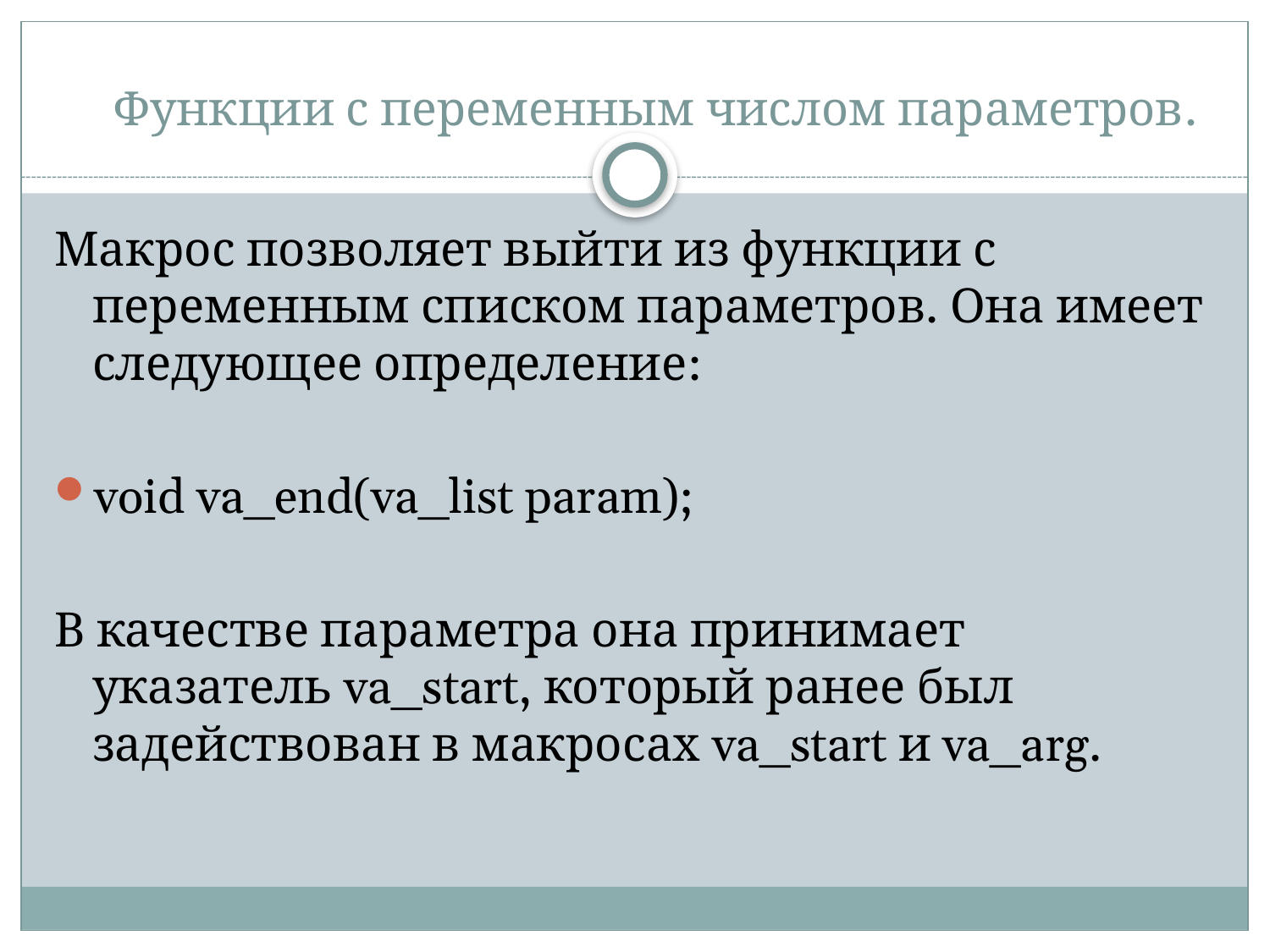

Функции с переменным числом параметров.
Макрос позволяет выйти из функции с переменным списком параметров. Она имеет следующее определение:

void va_end(va_list param);

В качестве параметра она принимает указатель va_start, который ранее был задействован в макросах va_start и va_arg.